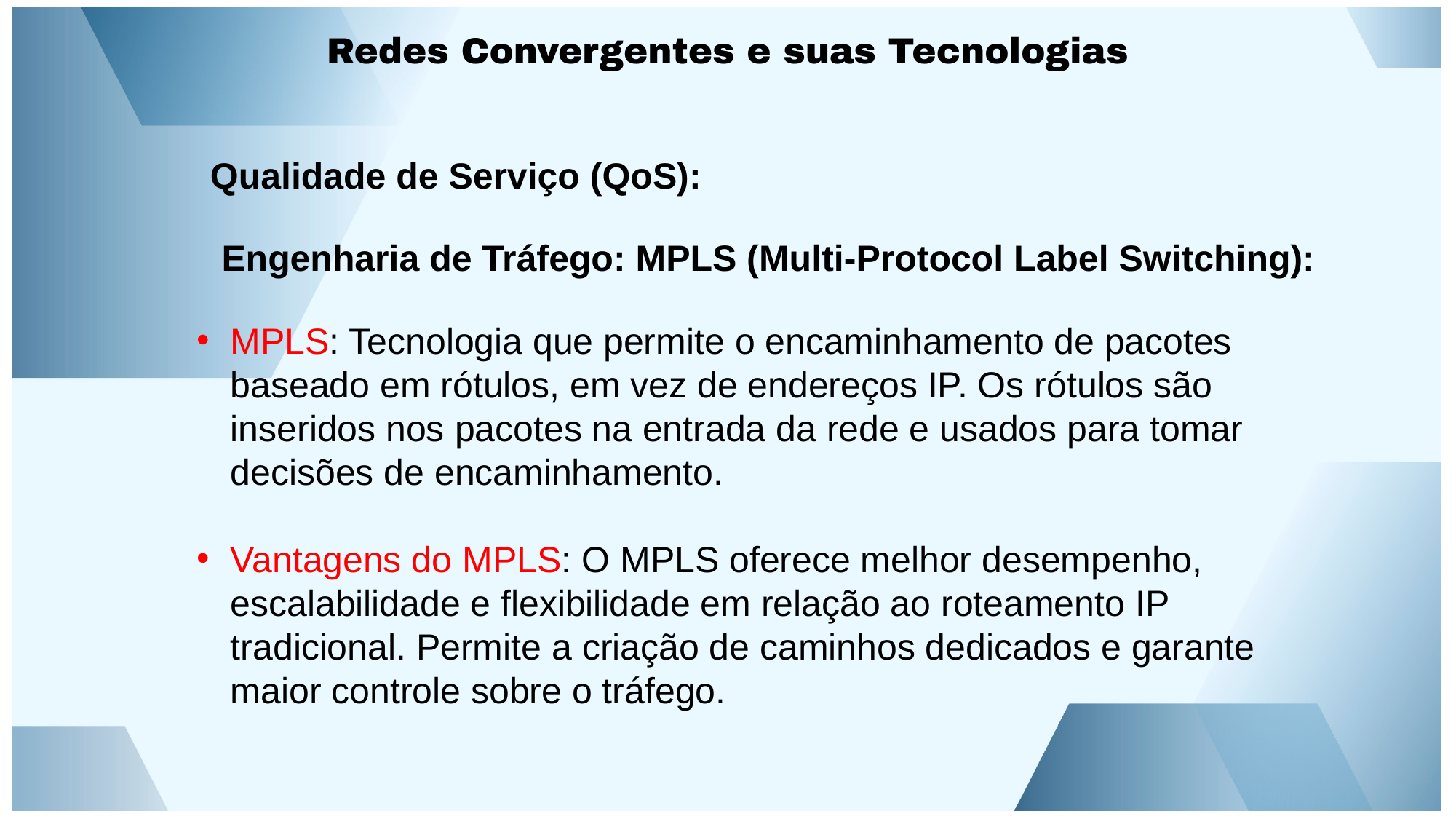

Qualidade de Serviço (QoS):
Engenharia de Tráfego: MPLS (Multi-Protocol Label Switching):
MPLS: Tecnologia que permite o encaminhamento de pacotes baseado em rótulos, em vez de endereços IP. Os rótulos são inseridos nos pacotes na entrada da rede e usados para tomar decisões de encaminhamento.

Vantagens do MPLS: O MPLS oferece melhor desempenho, escalabilidade e flexibilidade em relação ao roteamento IP tradicional. Permite a criação de caminhos dedicados e garante maior controle sobre o tráfego.